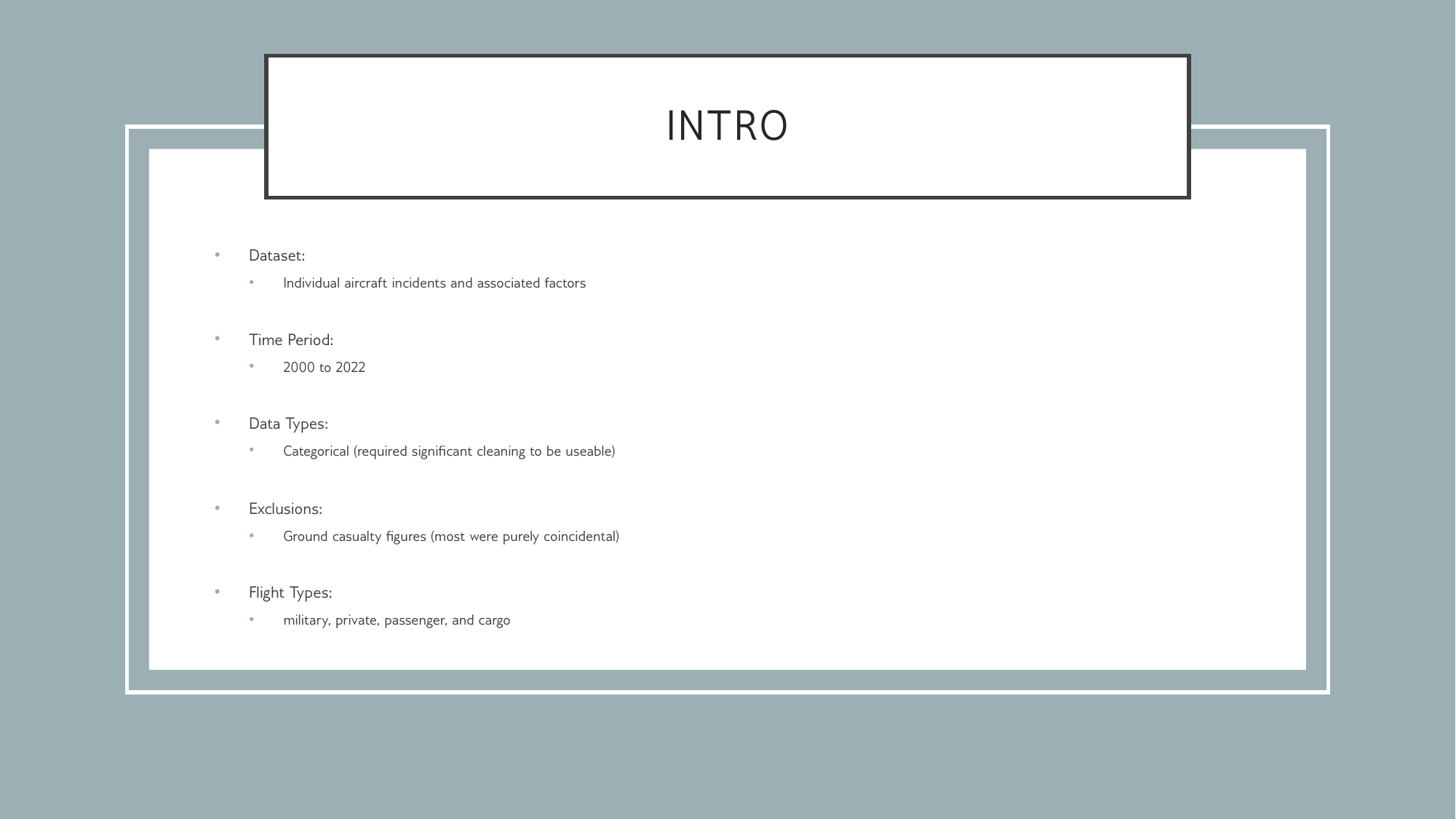

# Intro

Dataset:
Individual aircraft incidents and associated factors

Time Period:
2000 to 2022

Data Types:
Categorical (required significant cleaning to be useable)

Exclusions:
Ground casualty figures (most were purely coincidental)

Flight Types:
military, private, passenger, and cargo